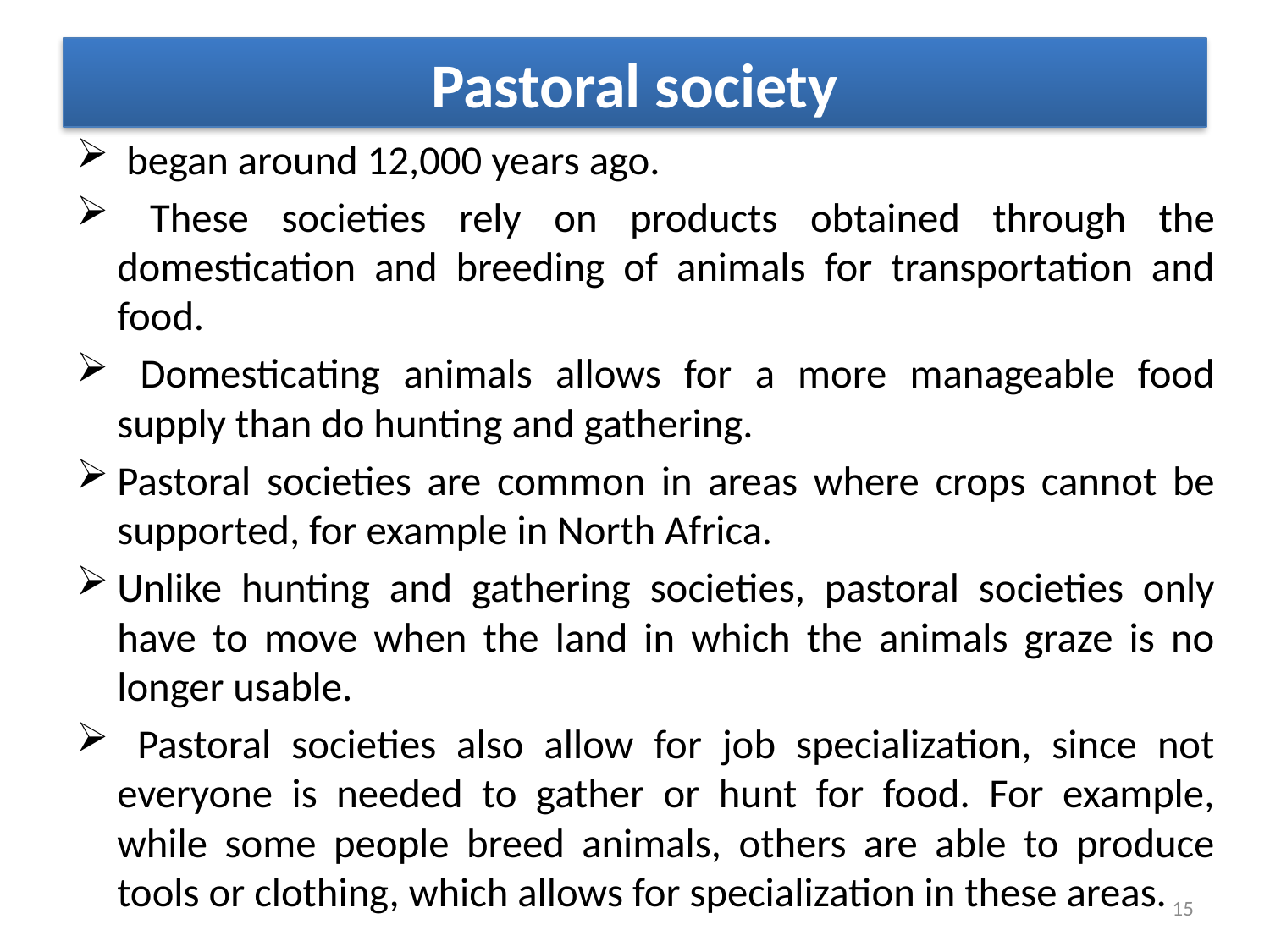

# Pastoral society
 began around 12,000 years ago.
 These societies rely on products obtained through the domestication and breeding of animals for transportation and food.
 Domesticating animals allows for a more manageable food supply than do hunting and gathering.
Pastoral societies are common in areas where crops cannot be supported, for example in North Africa.
Unlike hunting and gathering societies, pastoral societies only have to move when the land in which the animals graze is no longer usable.
 Pastoral societies also allow for job specialization, since not everyone is needed to gather or hunt for food. For example, while some people breed animals, others are able to produce tools or clothing, which allows for specialization in these areas.

15